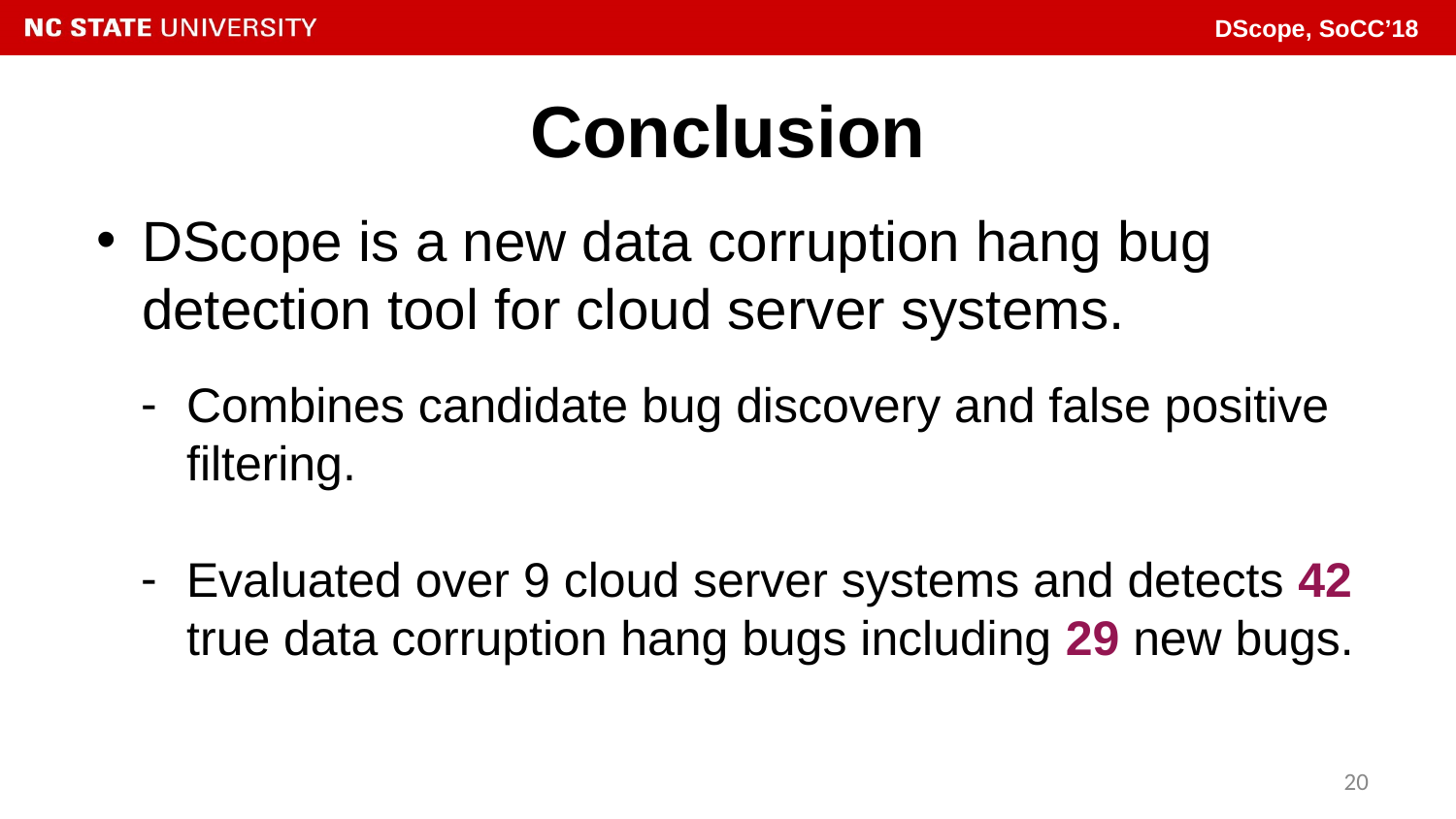

# Conclusion
DScope is a new data corruption hang bug detection tool for cloud server systems.

Combines candidate bug discovery and false positive filtering.

Evaluated over 9 cloud server systems and detects 42 true data corruption hang bugs including 29 new bugs.

20